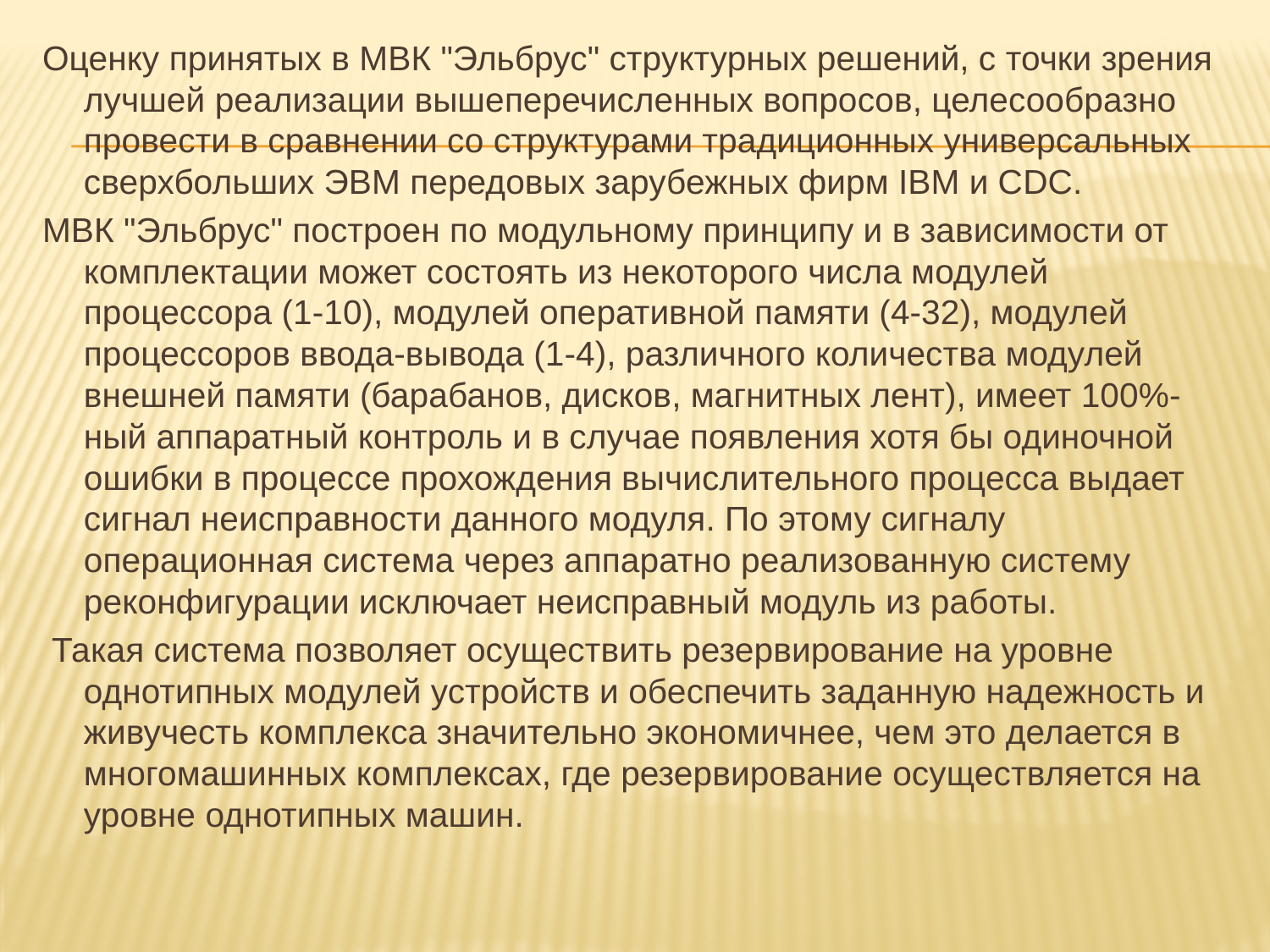

Оценку принятых в МВК "Эльбрус" структурных решений, с точки зрения лучшей реализации вышеперечисленных вопросов, целесообразно провести в сравнении со структурами традиционных универсальных сверхбольших ЭВМ передовых зарубежных фирм IBM и CDC.
МВК "Эльбрус" построен по модульному принципу и в зависимости от комплектации может состоять из некоторого числа модулей процессора (1-10), модулей оперативной памяти (4-32), модулей процессоров ввода-вывода (1-4), различного количества модулей внешней памяти (барабанов, дисков, магнитных лент), имеет 100%-ный аппаратный контроль и в случае появления хотя бы одиночной ошибки в процессе прохождения вычислительного процесса выдает сигнал неисправности данного модуля. По этому сигналу операционная система через аппаратно реализованную систему реконфигурации исключает неисправный модуль из работы.
 Такая система позволяет осуществить резервирование на уровне однотипных модулей устройств и обеспечить заданную надежность и живучесть комплекса значительно экономичнее, чем это делается в многомашинных комплексах, где резервирование осуществляется на уровне однотипных машин.